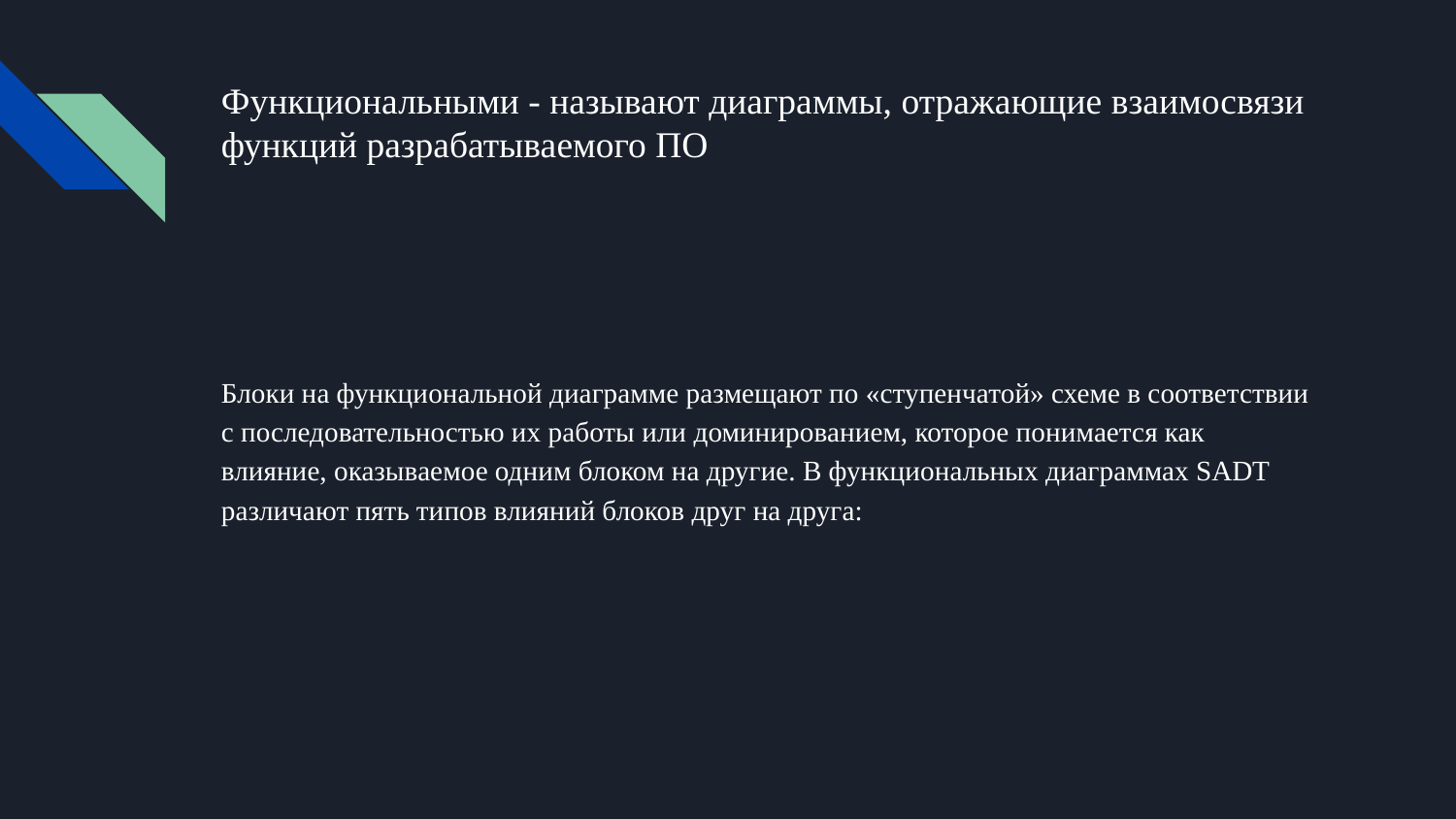

# Функциональными - называют диаграммы, отражающие взаимосвязи функций разрабатываемого ПО
Блоки на функциональной диаграмме размещают по «ступенчатой» схеме в соответствии с последовательностью их работы или доминированием, которое понимается как влияние, оказываемое одним блоком на другие. В функциональных диаграммах SADT различают пять типов влияний блоков друг на друга: